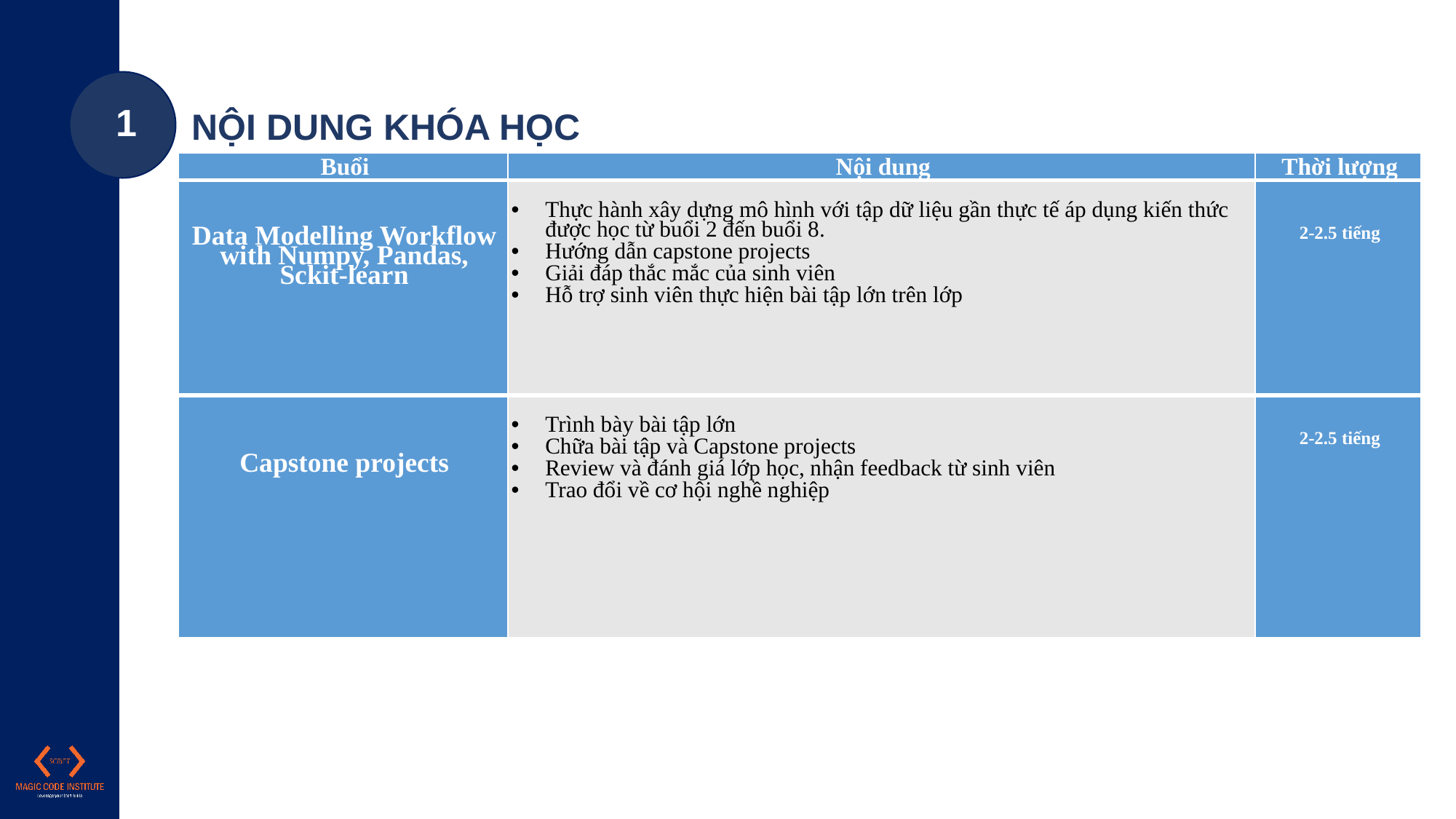

1

NỘI DUNG KHÓA HỌC
| Buổi | Nội dung | Thời lượng |
| --- | --- | --- |
| Data Modelling Workflow with Numpy, Pandas, Sckit-learn | Thực hành xây dựng mô hình với tập dữ liệu gần thực tế áp dụng kiến thức được học từ buổi 2 đến buổi 8. Hướng dẫn capstone projects Giải đáp thắc mắc của sinh viên Hỗ trợ sinh viên thực hiện bài tập lớn trên lớp | 2-2.5 tiếng |
| Capstone projects | Trình bày bài tập lớn Chữa bài tập và Capstone projects Review và đánh giá lớp học, nhận feedback từ sinh viên Trao đổi về cơ hội nghề nghiệp | 2-2.5 tiếng |